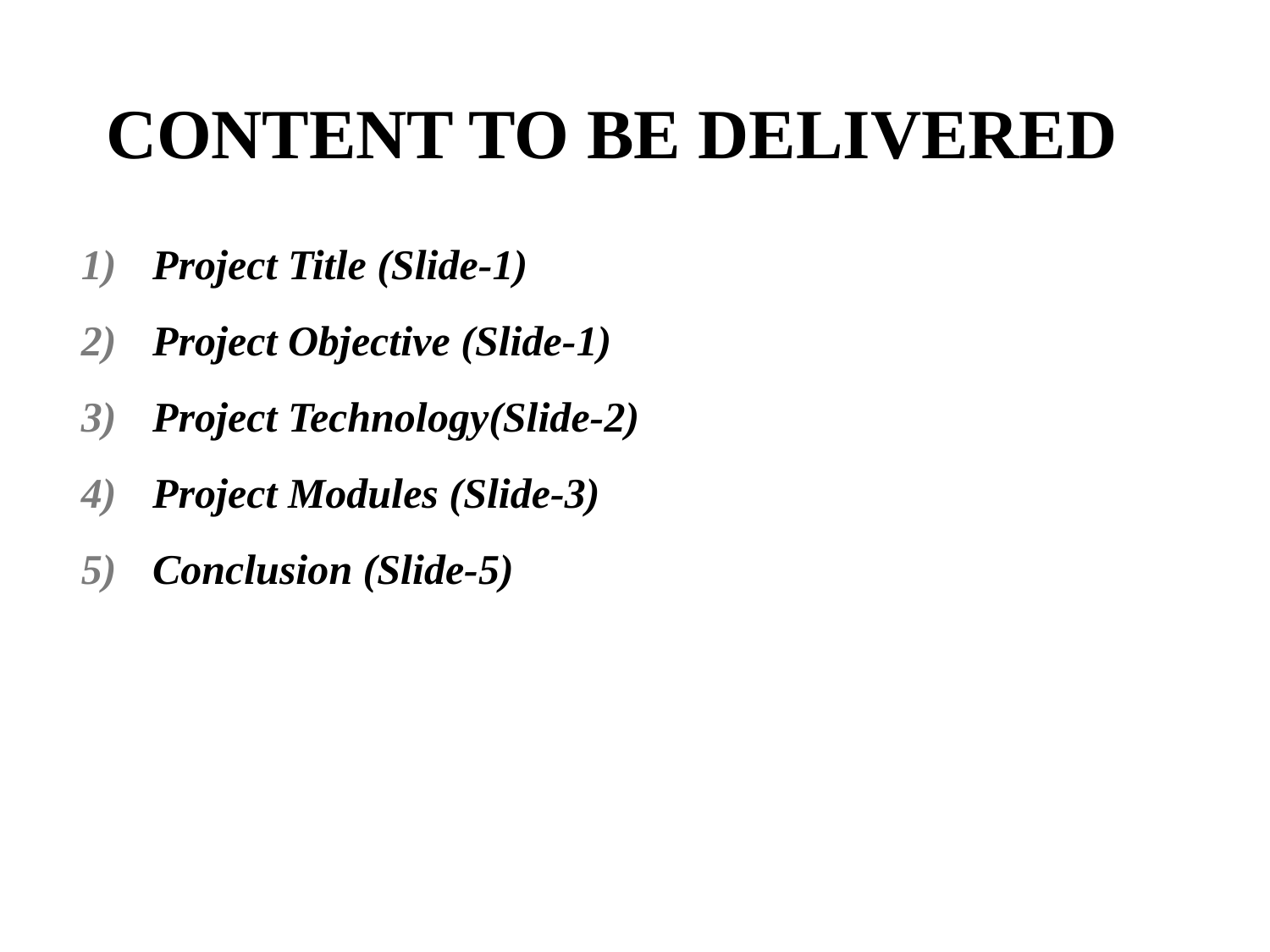

# CONTENT TO BE DELIVERED
Project Title (Slide-1)
Project Objective (Slide-1)
Project Technology(Slide-2)
Project Modules (Slide-3)
Conclusion (Slide-5)